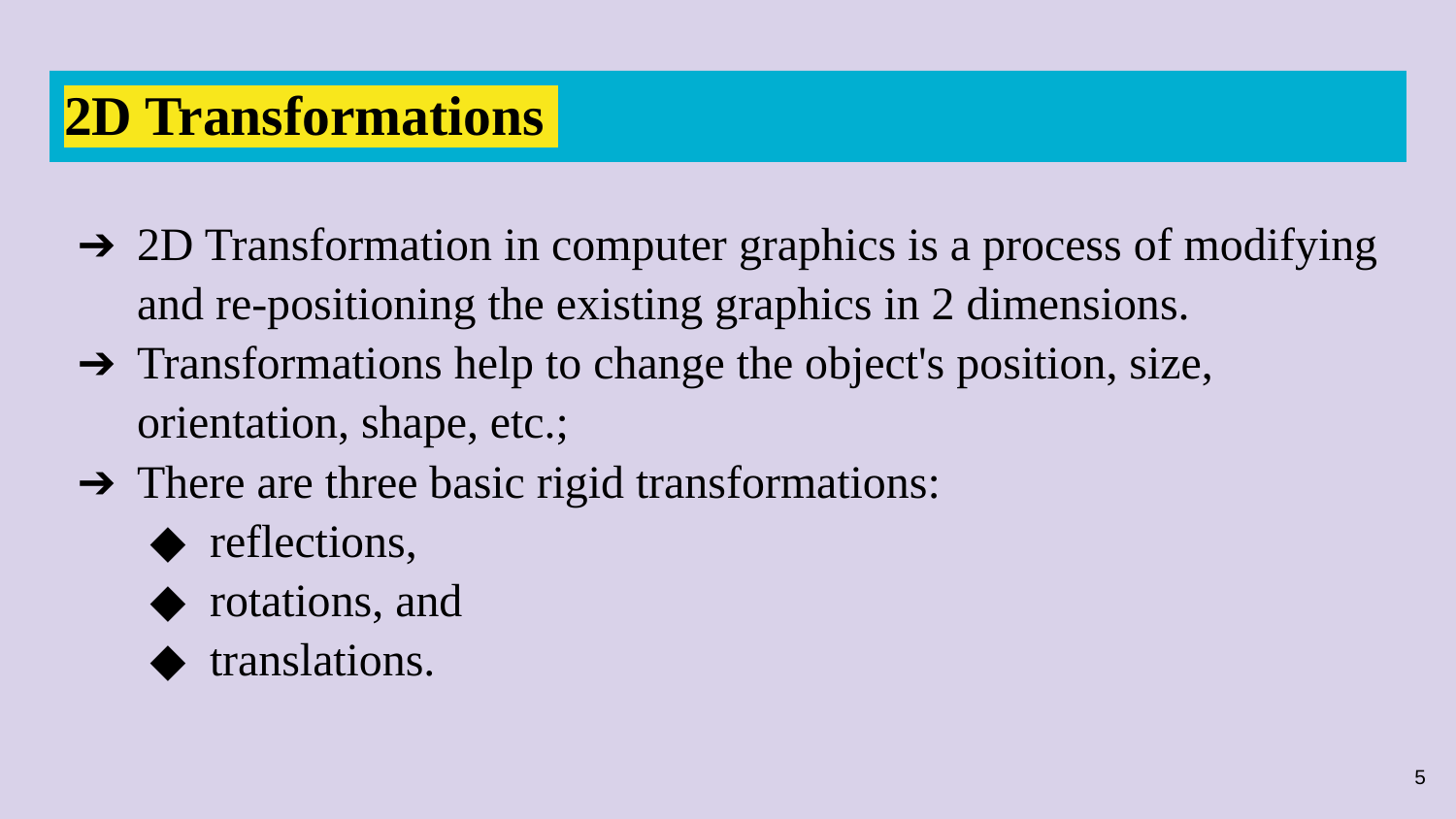

# 2D Transformations
2D Transformation in computer graphics is a process of modifying and re-positioning the existing graphics in 2 dimensions.
Transformations help to change the object's position, size, orientation, shape, etc.;
There are three basic rigid transformations:
reflections,
rotations, and
translations.
5